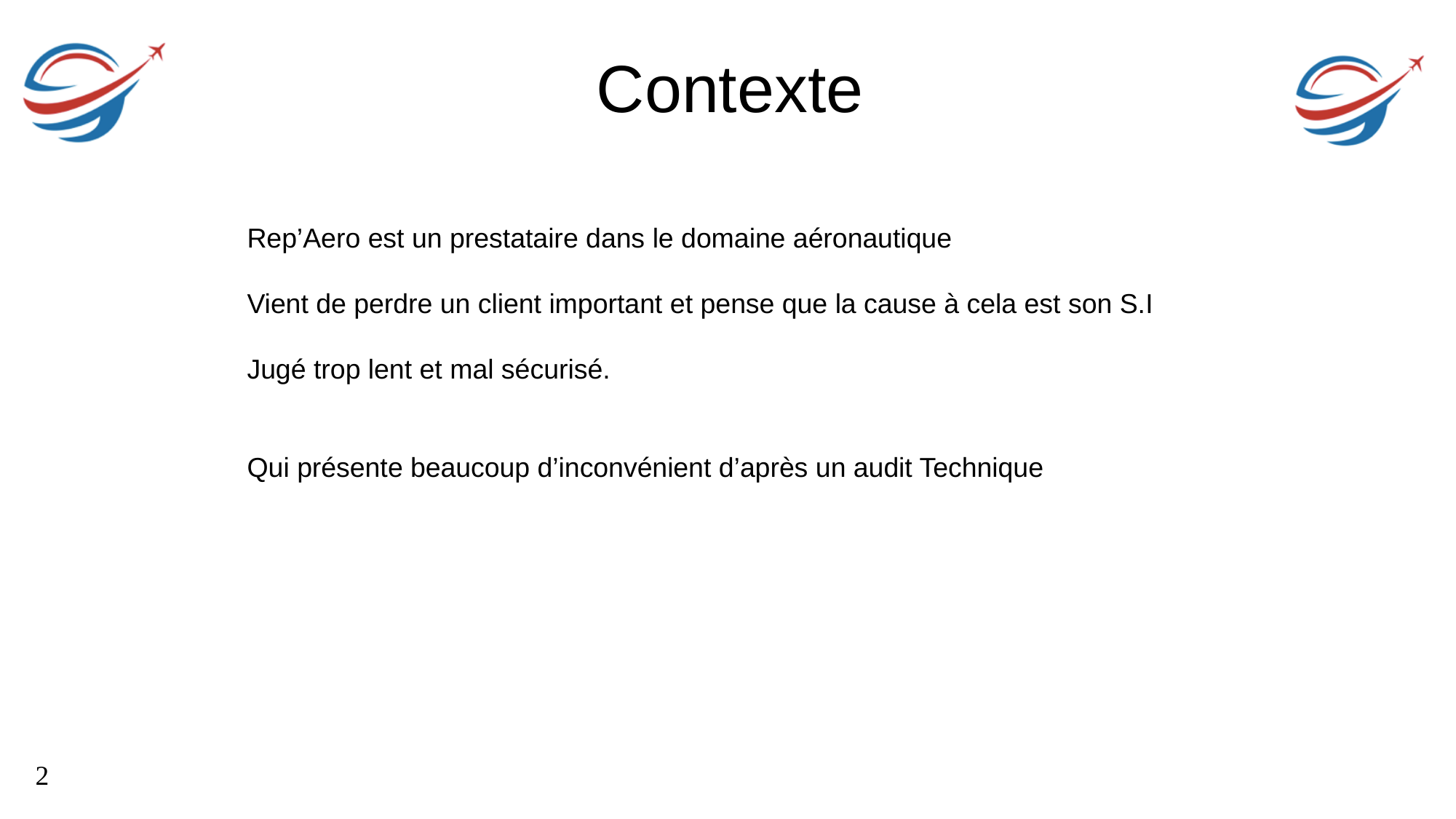

Contexte
Rep’Aero est un prestataire dans le domaine aéronautique

Vient de perdre un client important et pense que la cause à cela est son S.I

Jugé trop lent et mal sécurisé.

Qui présente beaucoup d’inconvénient d’après un audit Technique